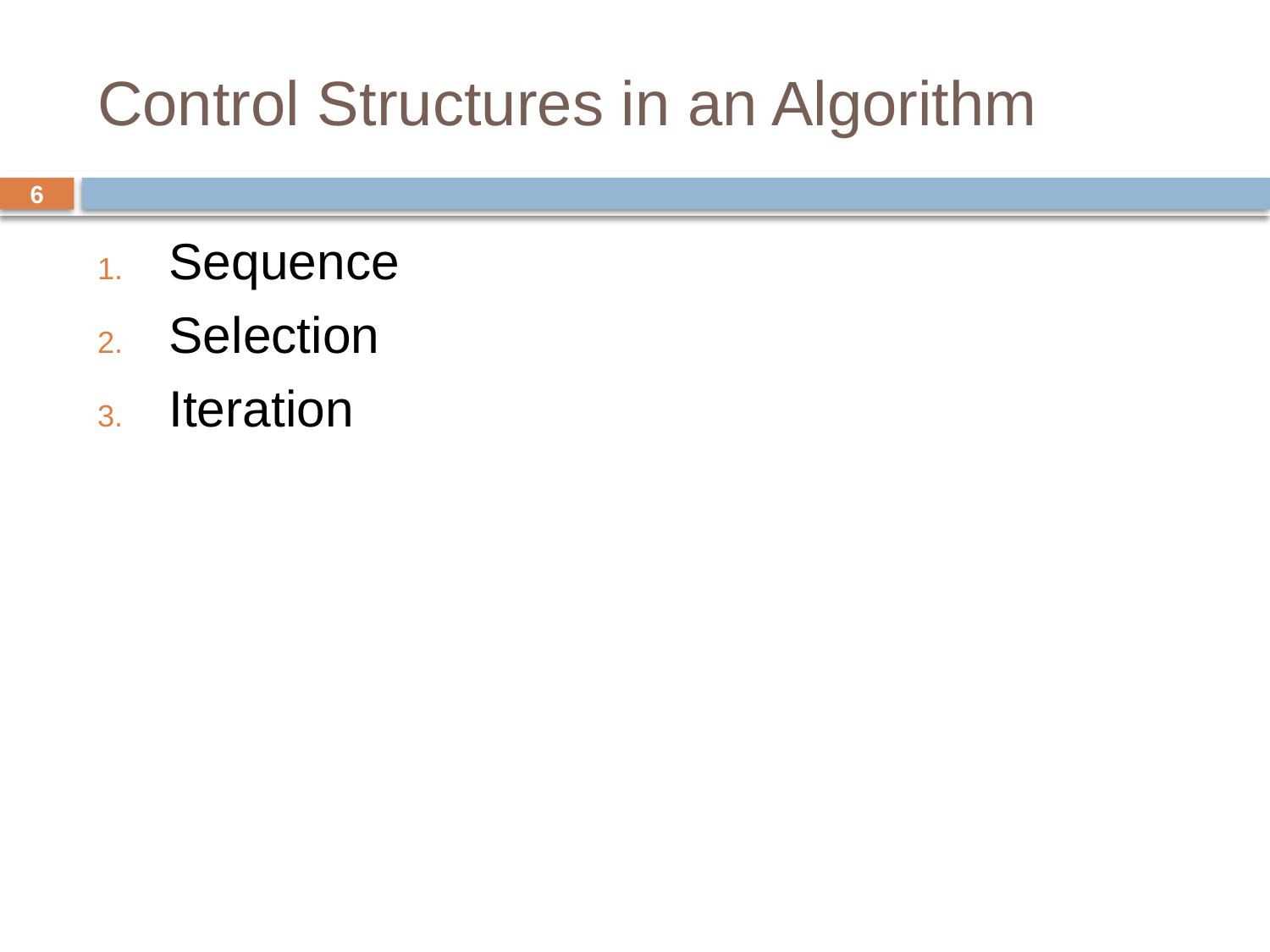

# Control Structures in an Algorithm
6
Sequence
Selection
Iteration